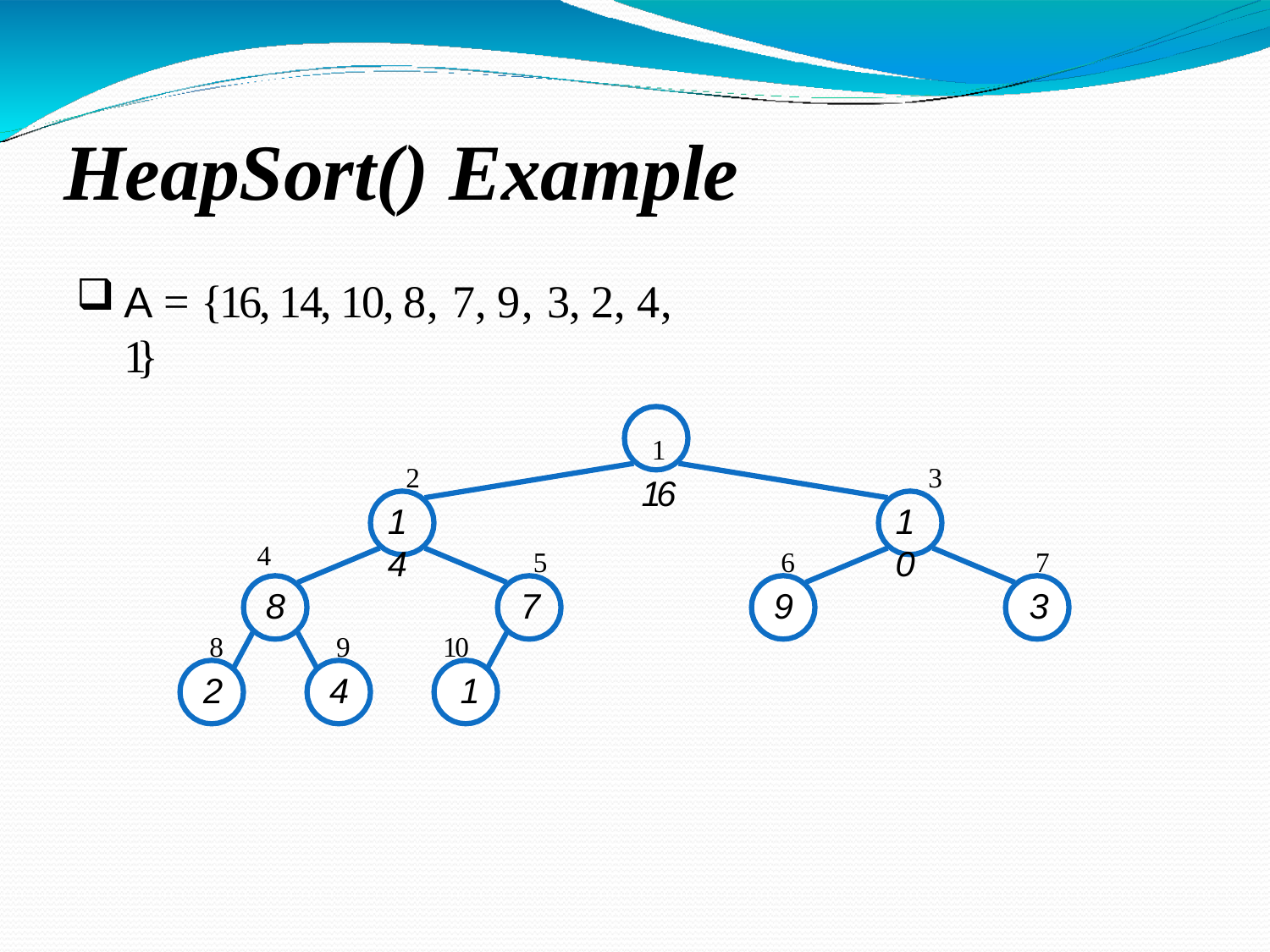

# HeapSort() Example
A = {16, 14, 10, 8, 7, 9, 3, 2, 4, 1}

1
16

2
14
3

10
4
8
5
7
6
9
7
3
8
2
9
4
10
1